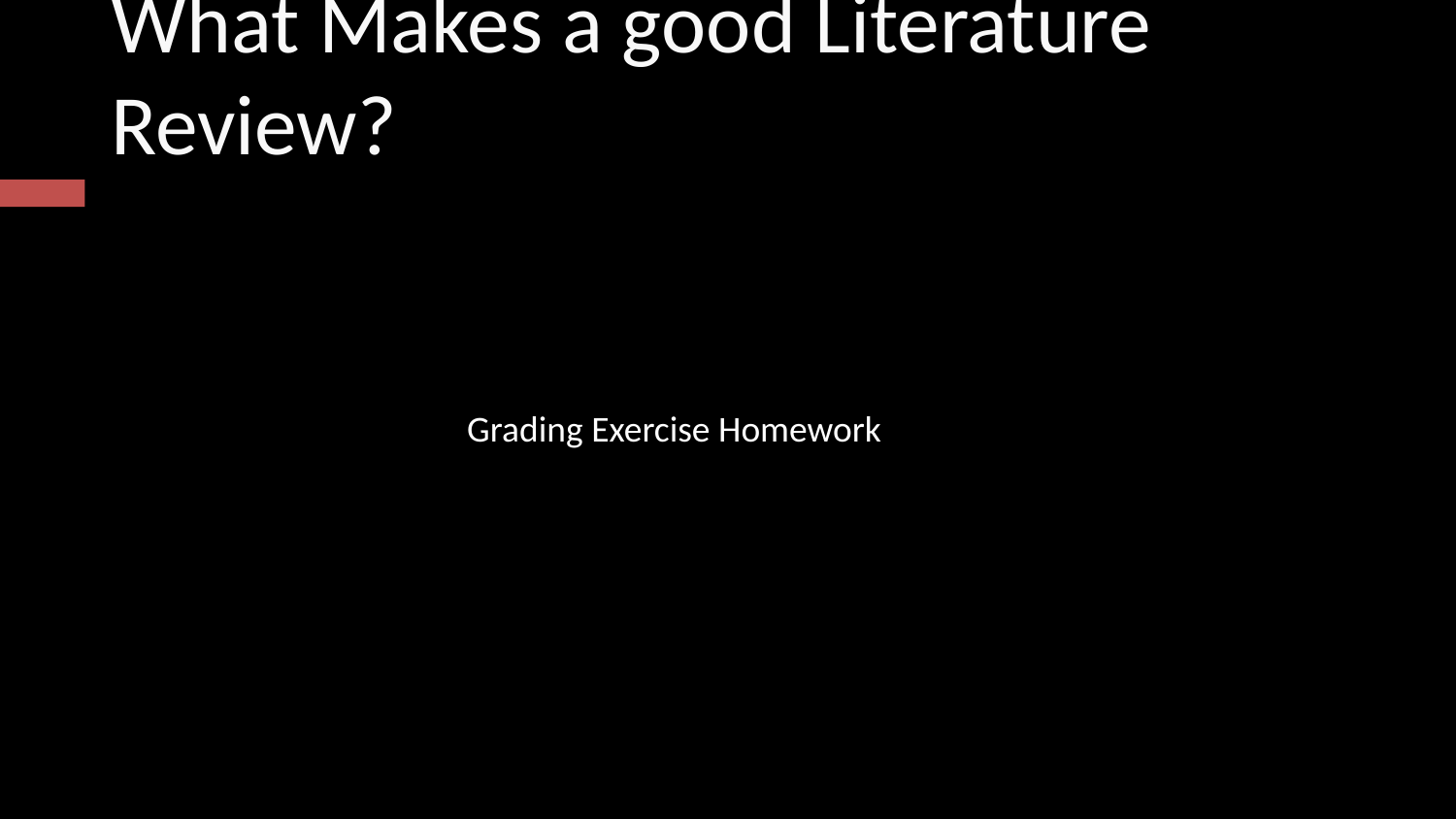

What Makes a good Literature Review?
Grading Exercise Homework